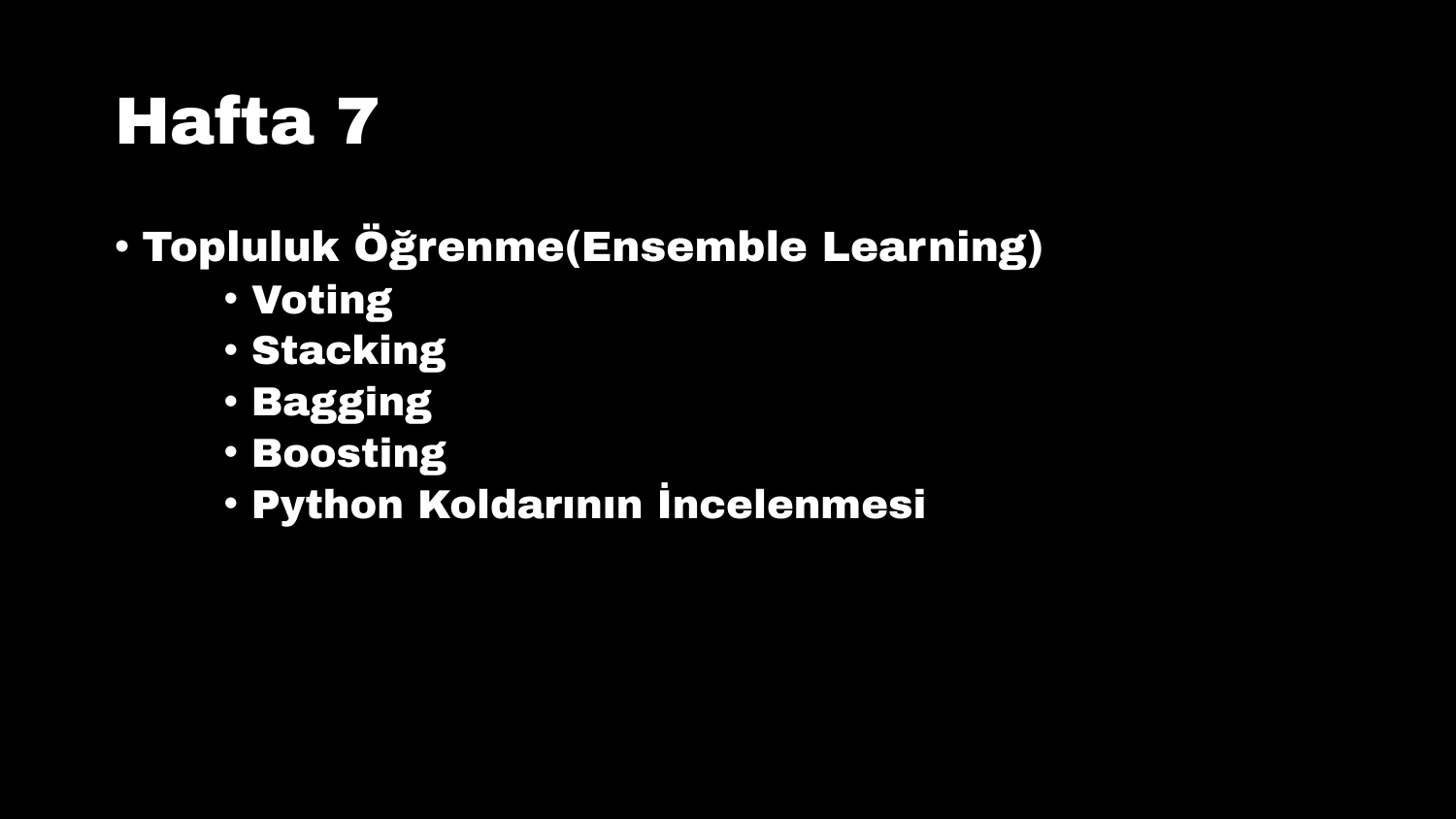

# Hafta 7
Topluluk Öğrenme(Ensemble Learning)
Voting
Stacking
Bagging
Boosting
Python Koldarının İncelenmesi